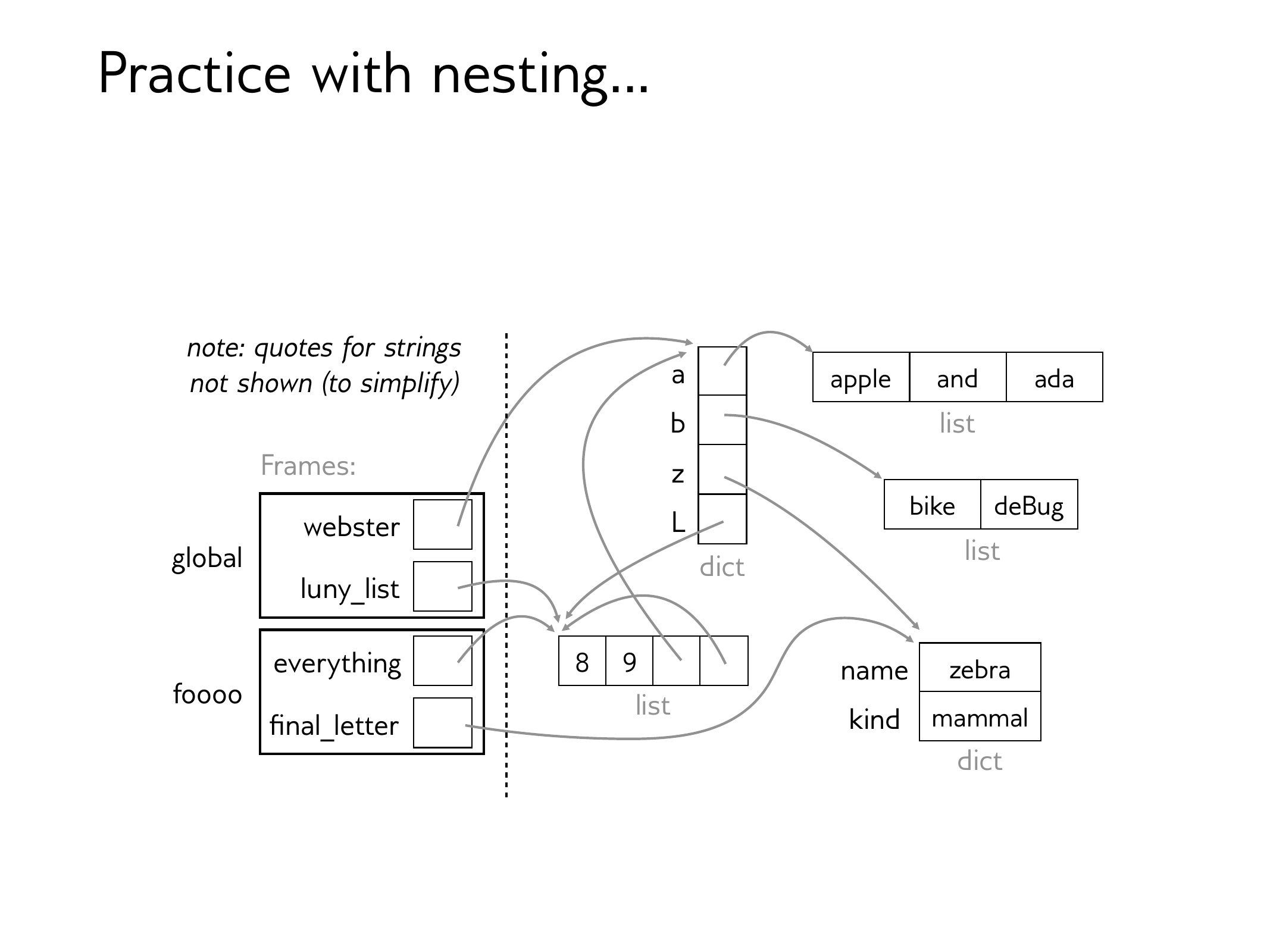

# Practice with nesting...
note: quotes for strings
not shown (to simplify)

a
apple
and
ada

b
list

Frames:

z

bike
deBug

L

webster

list
global
dict

luny_list

8
9

everything
zebra
name
foooo
list
mammal
kind

final_letter
dict